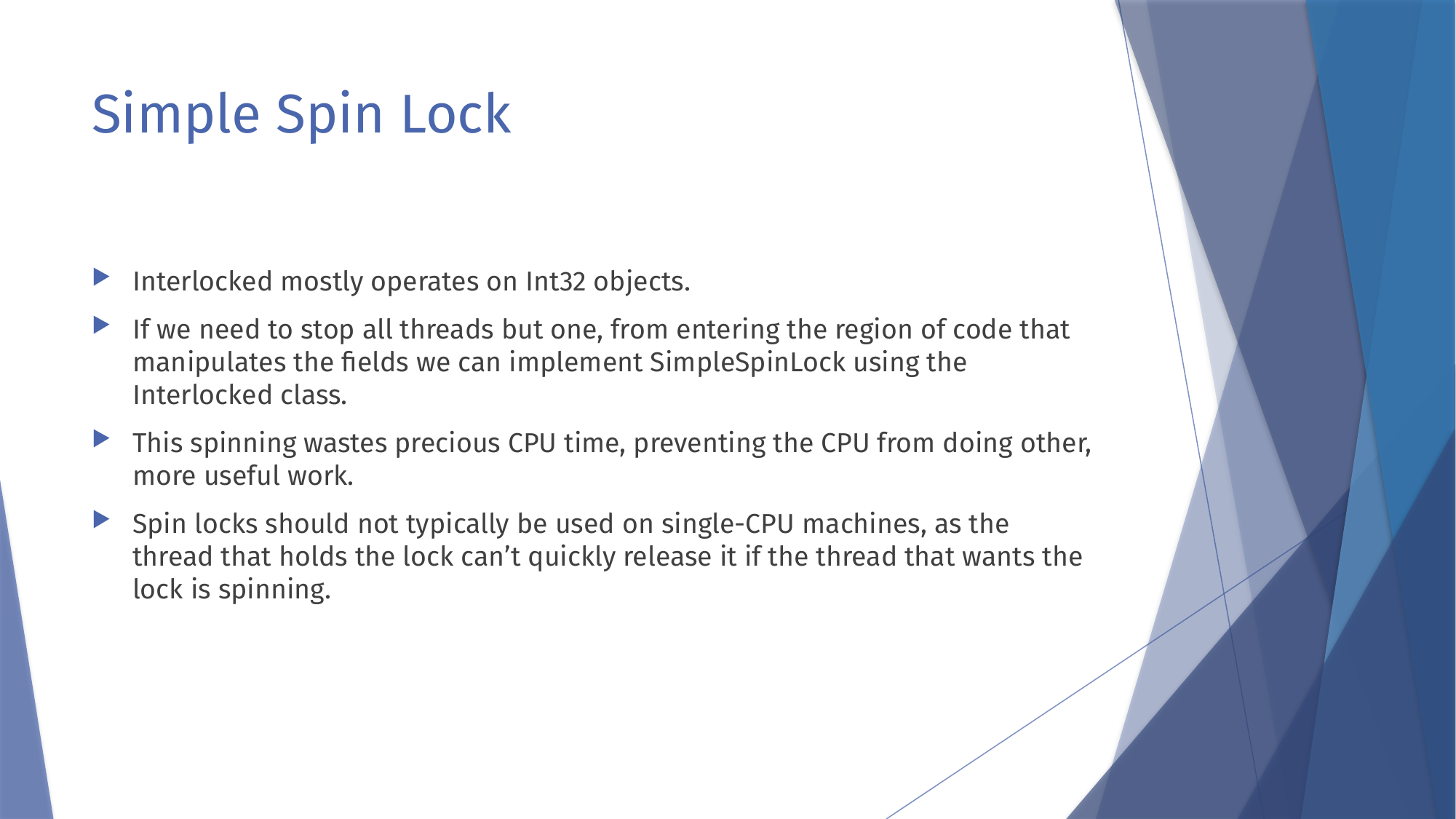

# Simple Spin Lock
Interlocked mostly operates on Int32 objects.
If we need to stop all threads but one, from entering the region of code that manipulates the fields we can implement SimpleSpinLock using the Interlocked class.
This spinning wastes precious CPU time, preventing the CPU from doing other, more useful work.
Spin locks should not typically be used on single-CPU machines, as the thread that holds the lock can’t quickly release it if the thread that wants the lock is spinning.